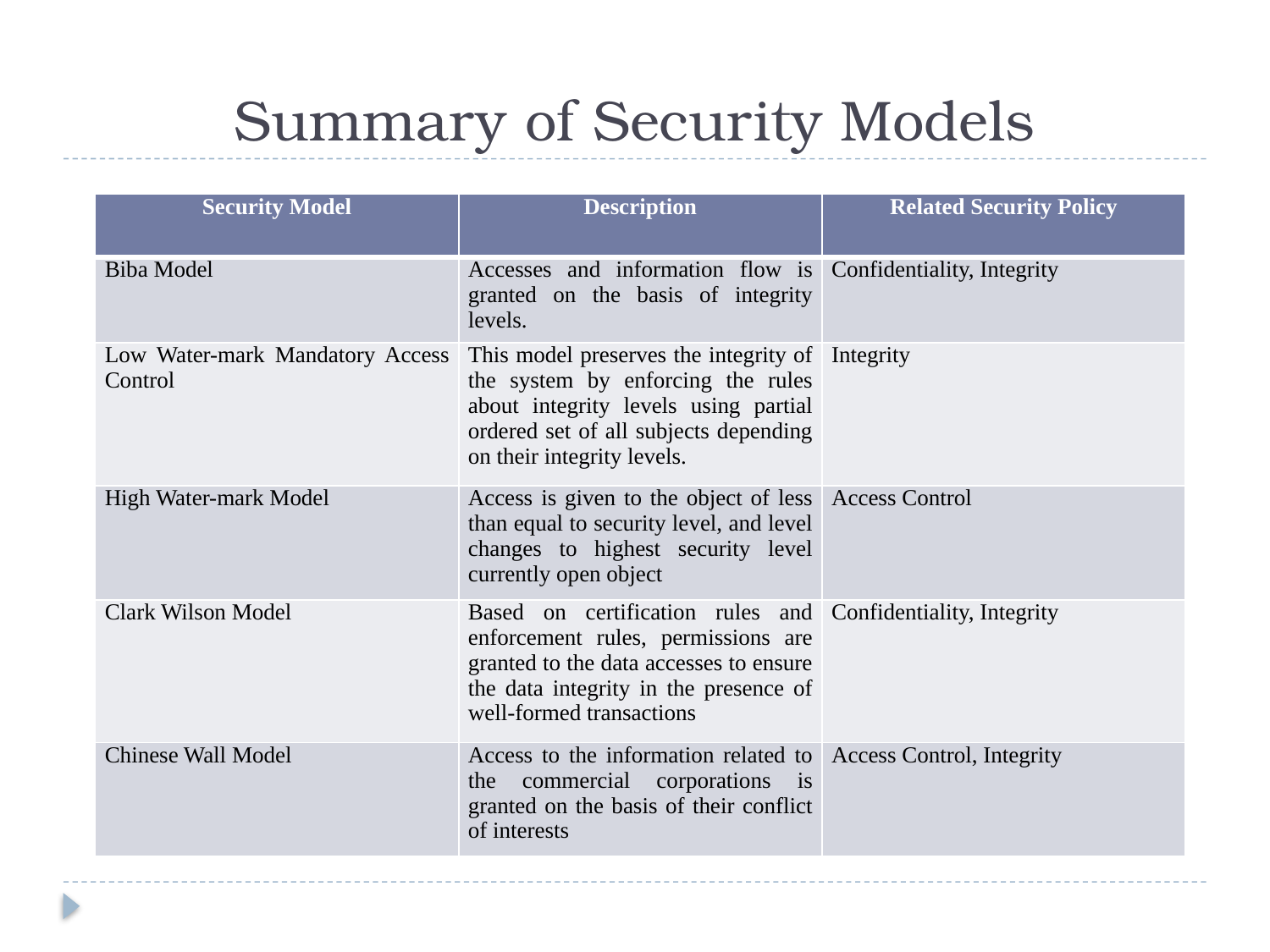

# Summary of Security Models
| Security Model | Description | Related Security Policy |
| --- | --- | --- |
| Biba Model | Accesses and information flow is granted on the basis of integrity levels. | Confidentiality, Integrity |
| Low Water-mark Mandatory Access Control | This model preserves the integrity of the system by enforcing the rules about integrity levels using partial ordered set of all subjects depending on their integrity levels. | Integrity |
| High Water-mark Model | Access is given to the object of less than equal to security level, and level changes to highest security level currently open object | Access Control |
| Clark Wilson Model | Based on certification rules and enforcement rules, permissions are granted to the data accesses to ensure the data integrity in the presence of well-formed transactions | Confidentiality, Integrity |
| Chinese Wall Model | Access to the information related to the commercial corporations is granted on the basis of their conflict of interests | Access Control, Integrity |